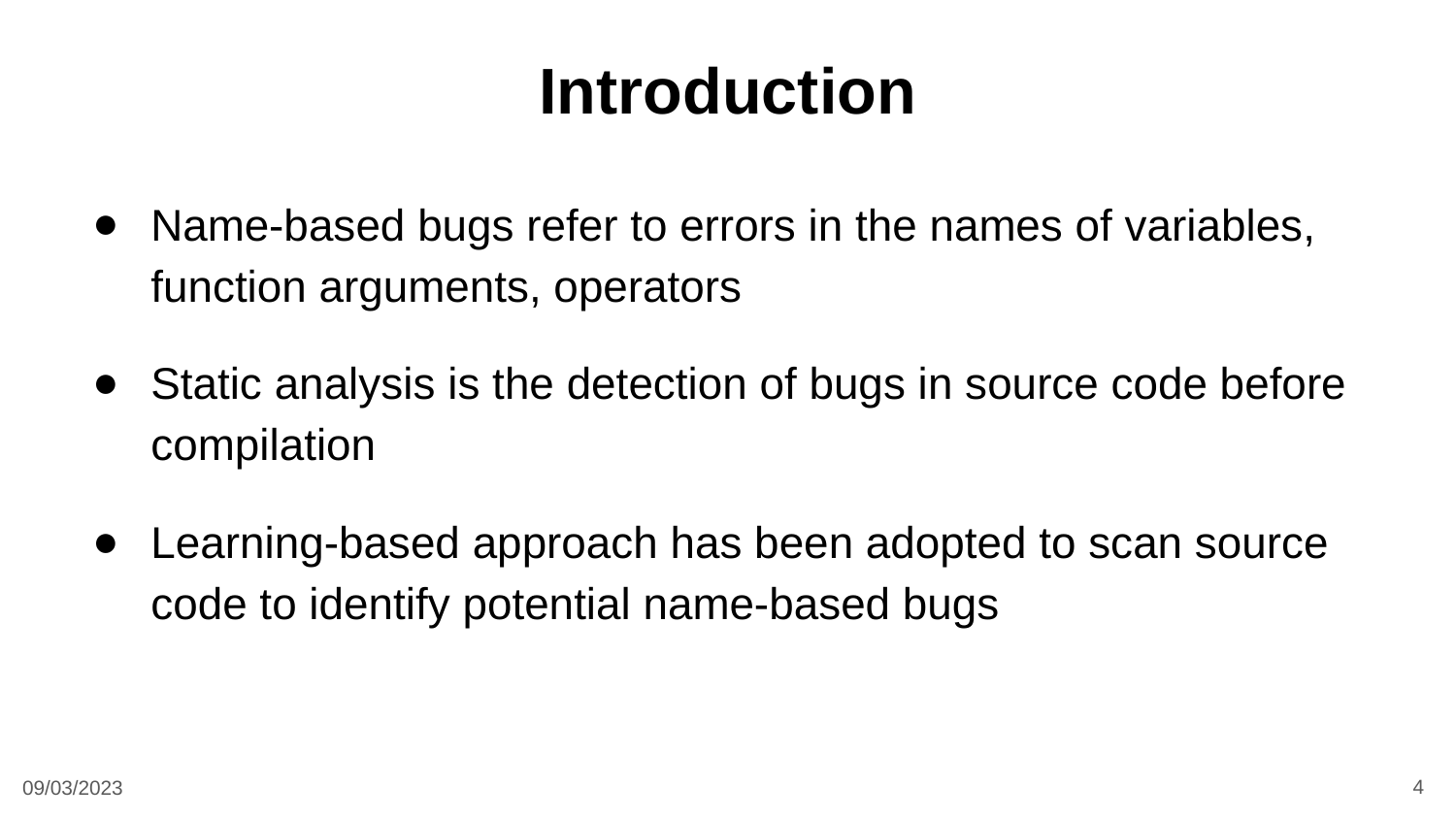

# Introduction
Name-based bugs refer to errors in the names of variables, function arguments, operators
Static analysis is the detection of bugs in source code before compilation
Learning-based approach has been adopted to scan source code to identify potential name-based bugs
4